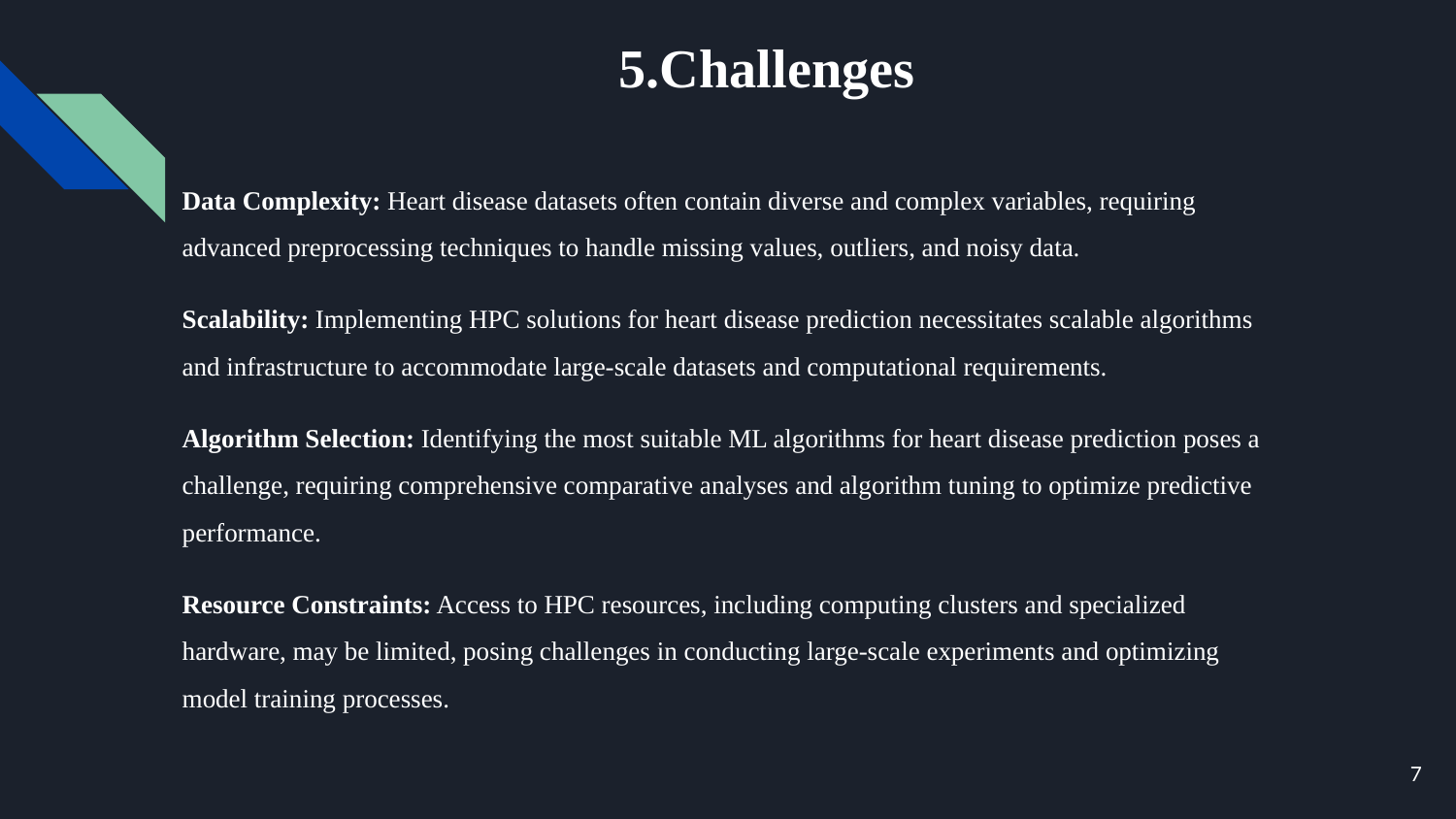

# 5.Challenges
Data Complexity: Heart disease datasets often contain diverse and complex variables, requiring advanced preprocessing techniques to handle missing values, outliers, and noisy data.
Scalability: Implementing HPC solutions for heart disease prediction necessitates scalable algorithms and infrastructure to accommodate large-scale datasets and computational requirements.
Algorithm Selection: Identifying the most suitable ML algorithms for heart disease prediction poses a challenge, requiring comprehensive comparative analyses and algorithm tuning to optimize predictive performance.
Resource Constraints: Access to HPC resources, including computing clusters and specialized hardware, may be limited, posing challenges in conducting large-scale experiments and optimizing model training processes.

7